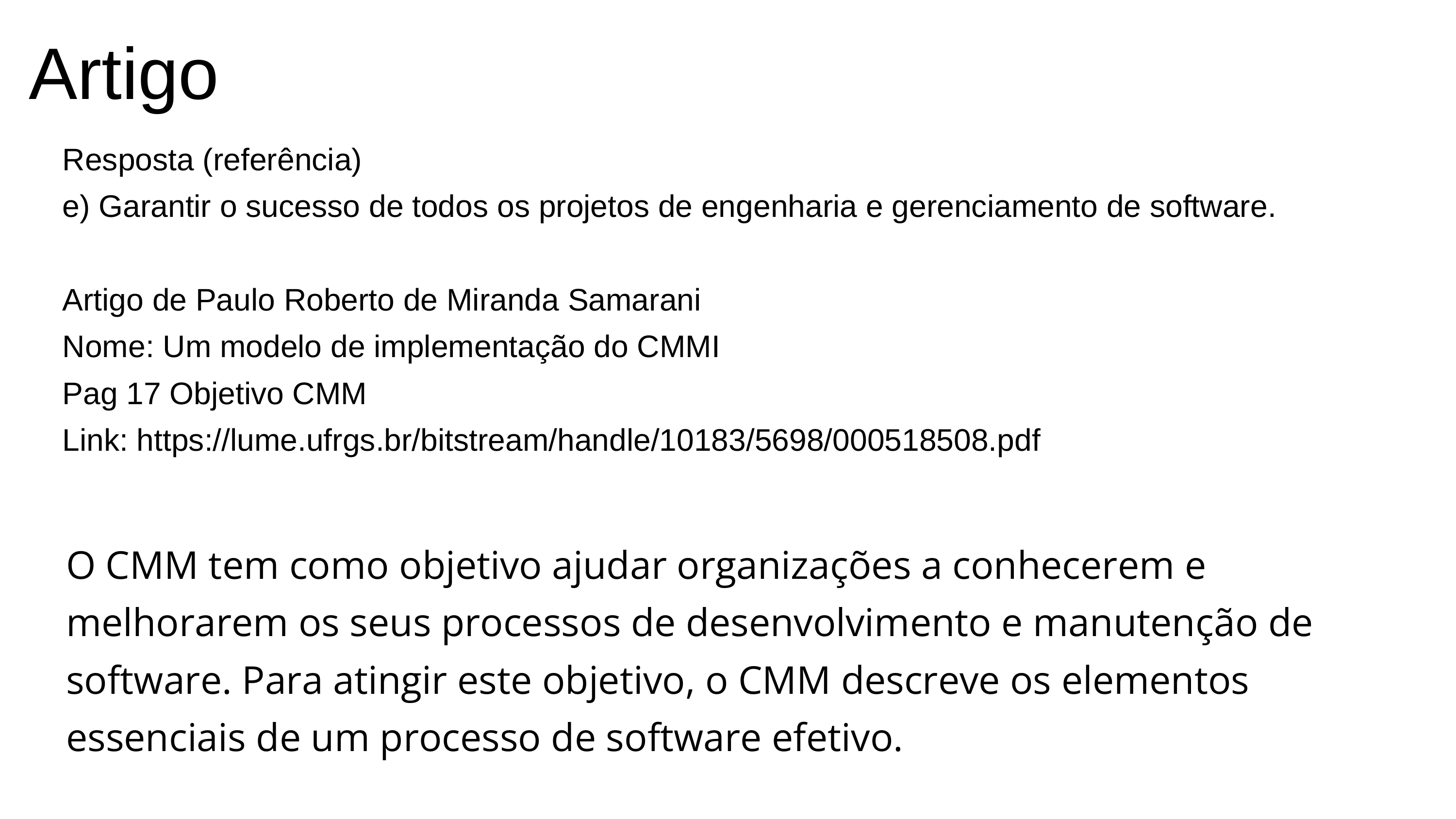

Artigo
Resposta (referência)
e) Garantir o sucesso de todos os projetos de engenharia e gerenciamento de software.

Artigo de Paulo Roberto de Miranda Samarani
Nome: Um modelo de implementação do CMMI
Pag 17 Objetivo CMM
Link: https://lume.ufrgs.br/bitstream/handle/10183/5698/000518508.pdf
O CMM tem como objetivo ajudar organizações a conhecerem e melhorarem os seus processos de desenvolvimento e manutenção de software. Para atingir este objetivo, o CMM descreve os elementos essenciais de um processo de software efetivo.